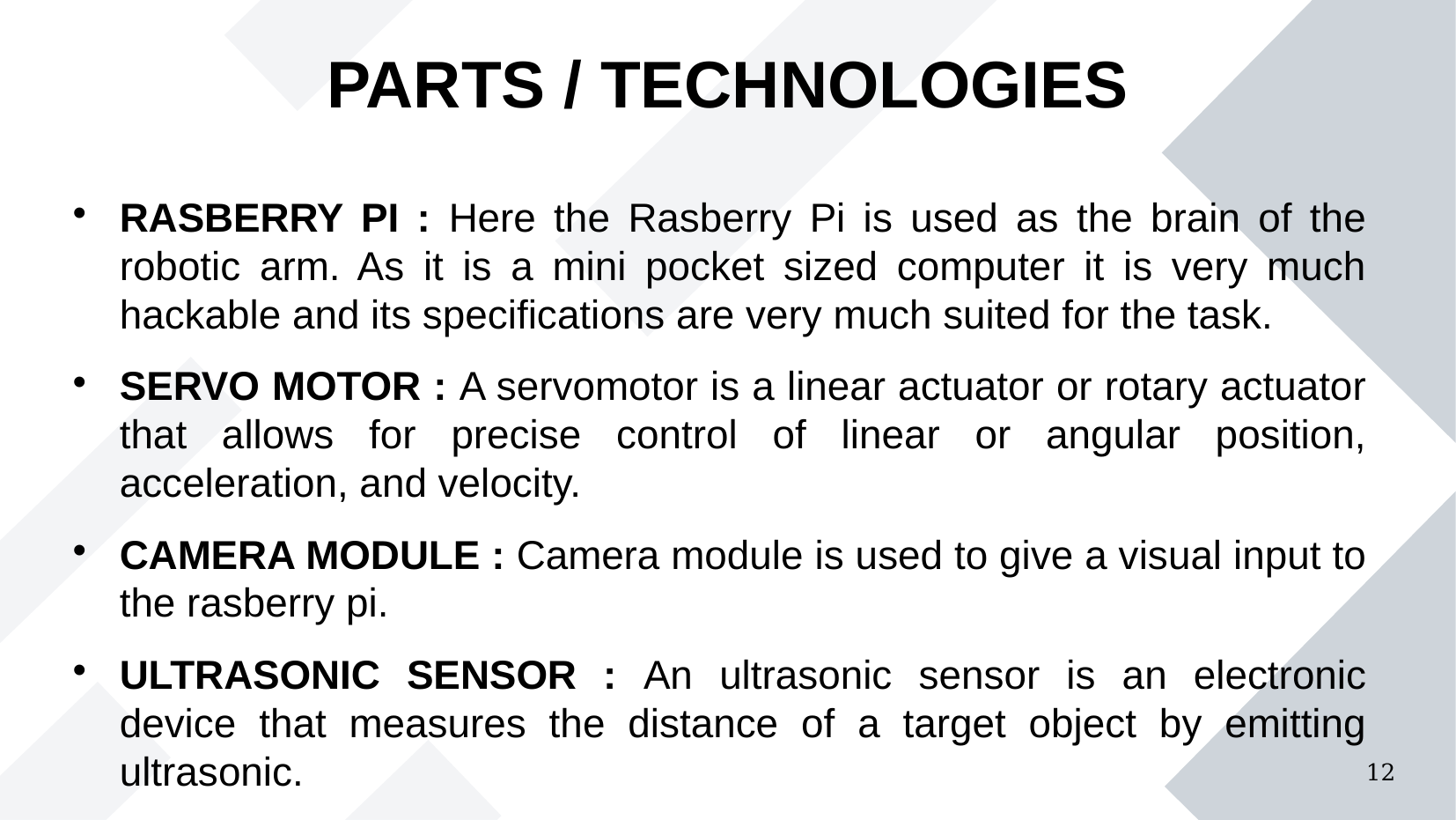

# PARTS / TECHNOLOGIES
RASBERRY PI : Here the Rasberry Pi is used as the brain of the robotic arm. As it is a mini pocket sized computer it is very much hackable and its specifications are very much suited for the task.
SERVO MOTOR : A servomotor is a linear actuator or rotary actuator that allows for precise control of linear or angular position, acceleration, and velocity.
CAMERA MODULE : Camera module is used to give a visual input to the rasberry pi.
ULTRASONIC SENSOR : An ultrasonic sensor is an electronic device that measures the distance of a target object by emitting ultrasonic.
12